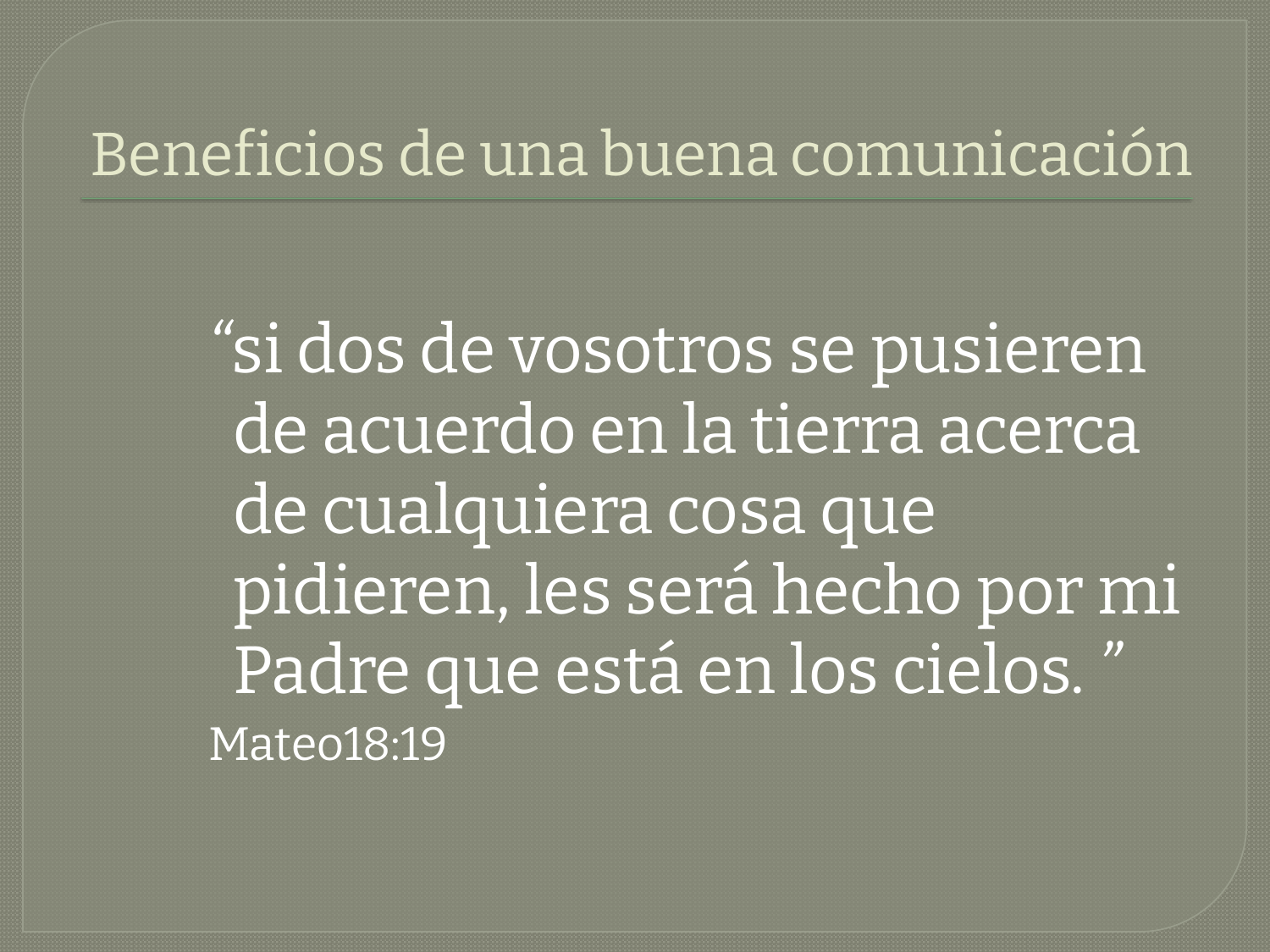

# Beneficios de una buena comunicación

“si dos de vosotros se pusieren de acuerdo en la tierra acerca de cualquiera cosa que pidieren, les será hecho por mi Padre que está en los cielos. ”
Mateo18:19